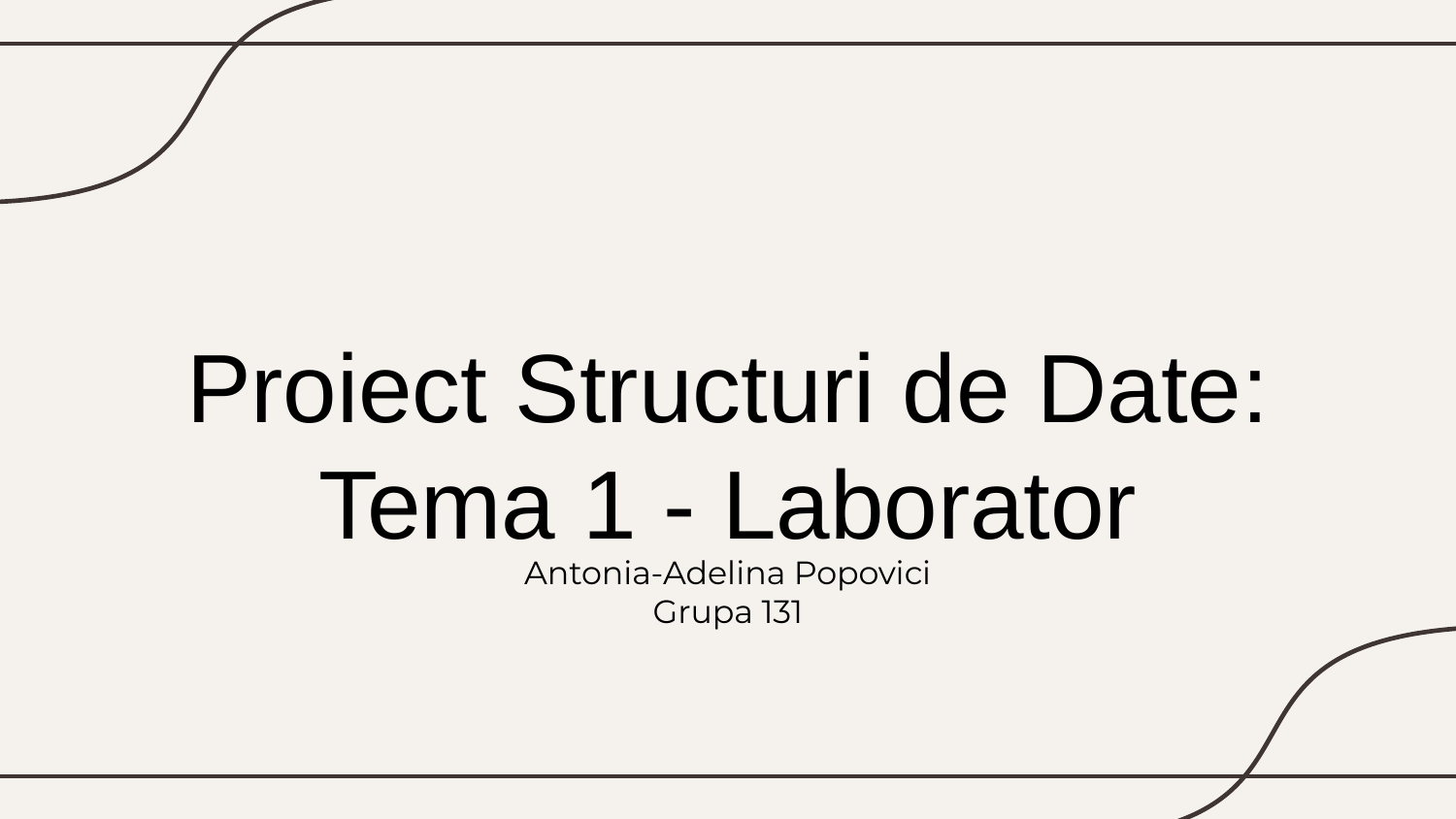

# Proiect Structuri de Date: Tema 1 - Laborator
Antonia-Adelina Popovici
Grupa 131